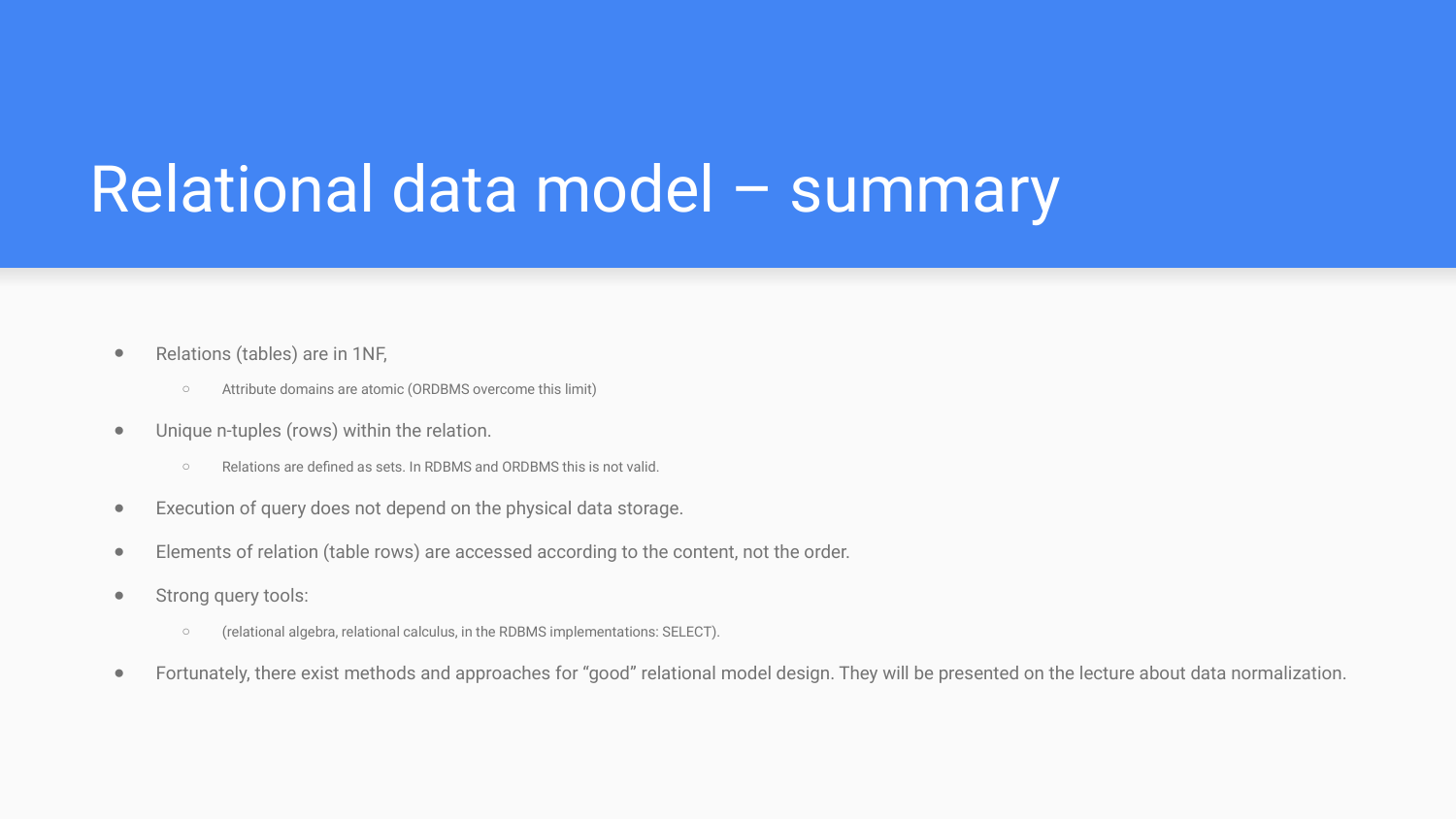

# Relational data model – summary
Relations (tables) are in 1NF,
Attribute domains are atomic (ORDBMS overcome this limit)
Unique n-tuples (rows) within the relation.
Relations are defined as sets. In RDBMS and ORDBMS this is not valid.
Execution of query does not depend on the physical data storage.
Elements of relation (table rows) are accessed according to the content, not the order.
Strong query tools:
(relational algebra, relational calculus, in the RDBMS implementations: SELECT).
Fortunately, there exist methods and approaches for “good” relational model design. They will be presented on the lecture about data normalization.